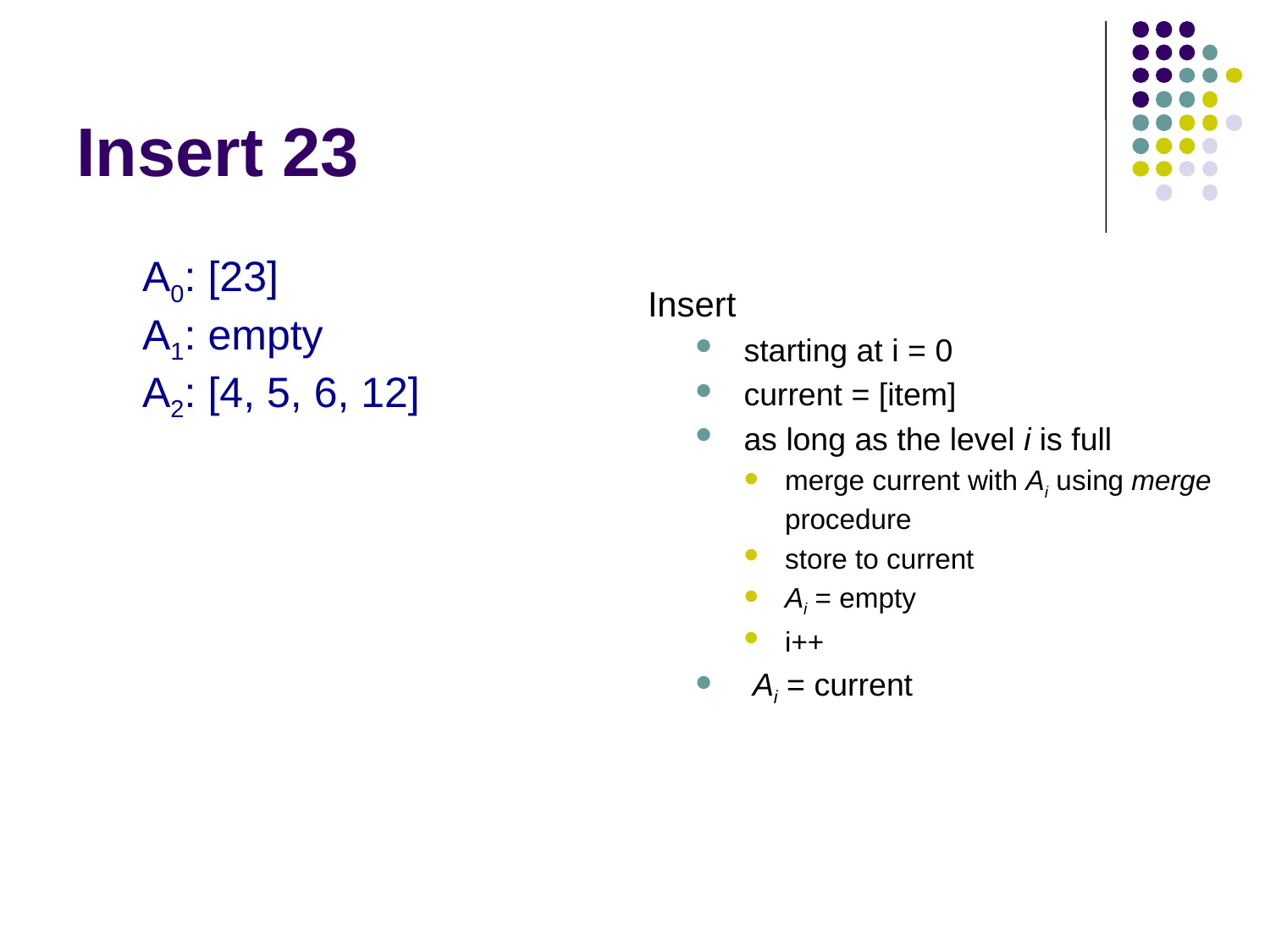

# Insert 23
A0: [23]
A1: empty
A2: [4, 5, 6, 12]
Insert
starting at i = 0
current = [item]
as long as the level i is full
merge current with Ai using merge procedure
store to current
Ai = empty
i++
 Ai = current